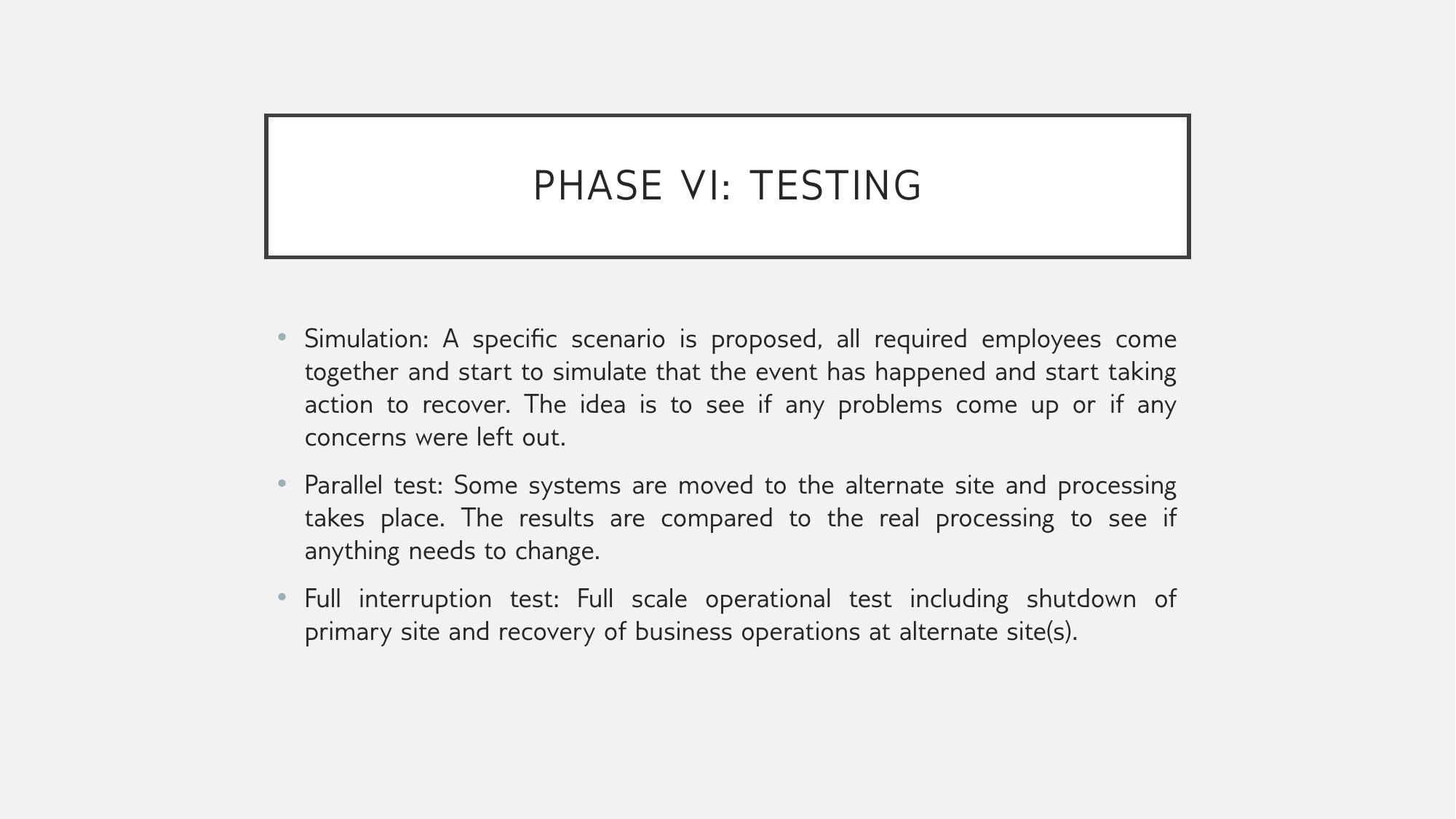

# Phase VI: Testing
Simulation: A specific scenario is proposed, all required employees come together and start to simulate that the event has happened and start taking action to recover. The idea is to see if any problems come up or if any concerns were left out.
Parallel test: Some systems are moved to the alternate site and processing takes place. The results are compared to the real processing to see if anything needs to change.
Full interruption test: Full scale operational test including shutdown of primary site and recovery of business operations at alternate site(s).